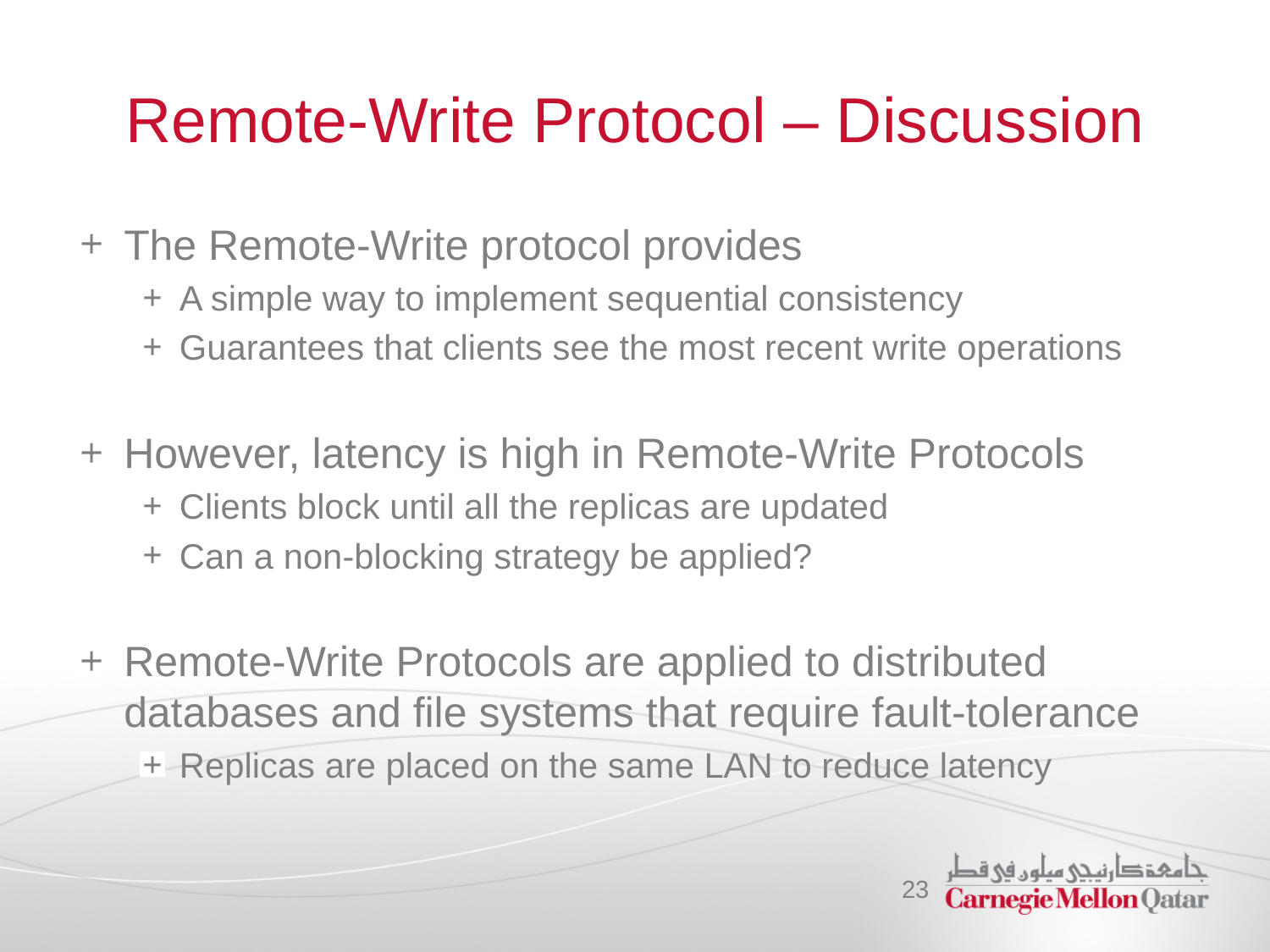

# Remote-Write Protocol – Discussion
The Remote-Write protocol provides
A simple way to implement sequential consistency
Guarantees that clients see the most recent write operations

However, latency is high in Remote-Write Protocols
Clients block until all the replicas are updated
Can a non-blocking strategy be applied?

Remote-Write Protocols are applied to distributed databases and file systems that require fault-tolerance
Replicas are placed on the same LAN to reduce latency
23